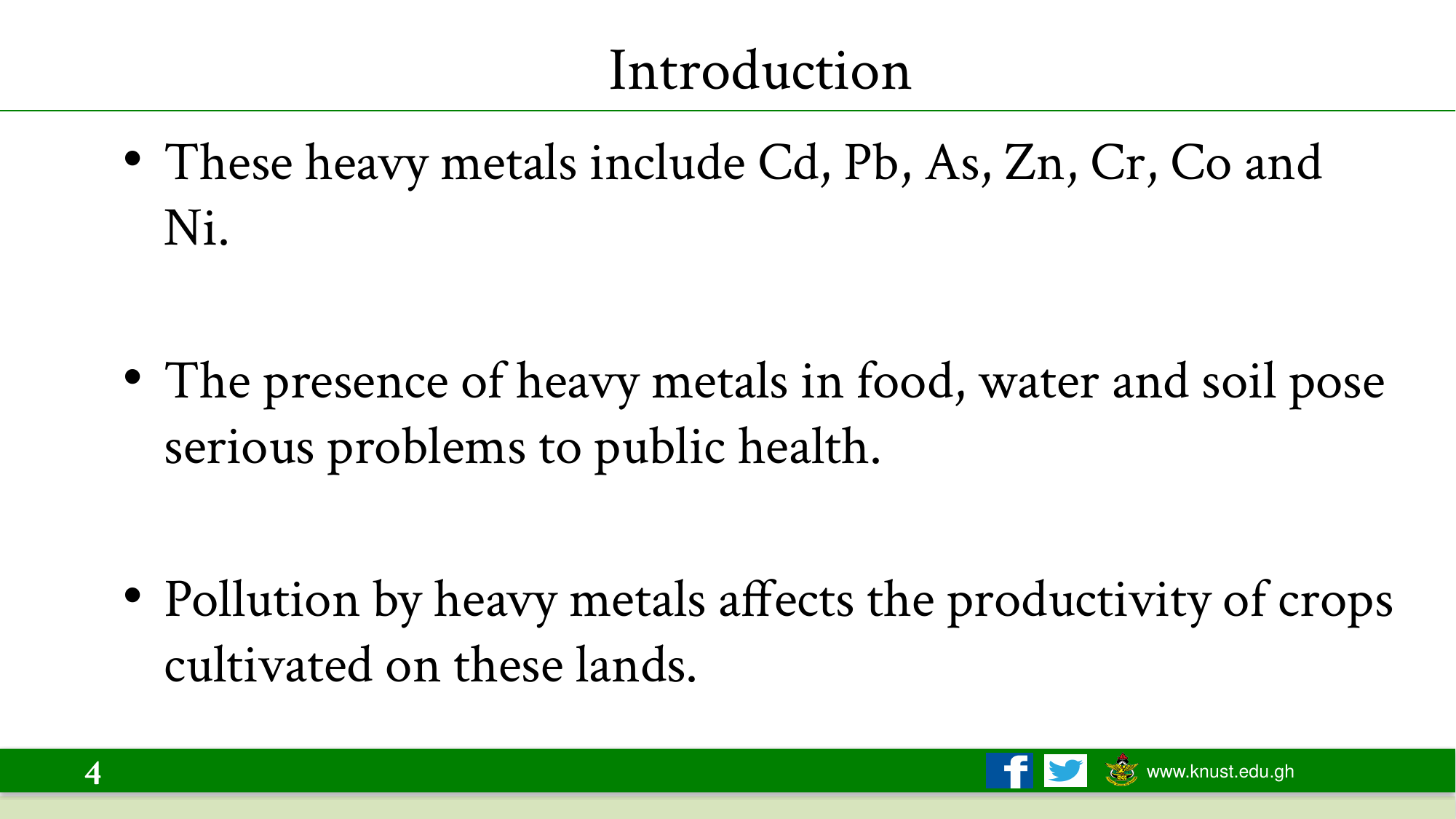

# Introduction
These heavy metals include Cd, Pb, As, Zn, Cr, Co and Ni.

The presence of heavy metals in food, water and soil pose serious problems to public health.

Pollution by heavy metals affects the productivity of crops cultivated on these lands.

4